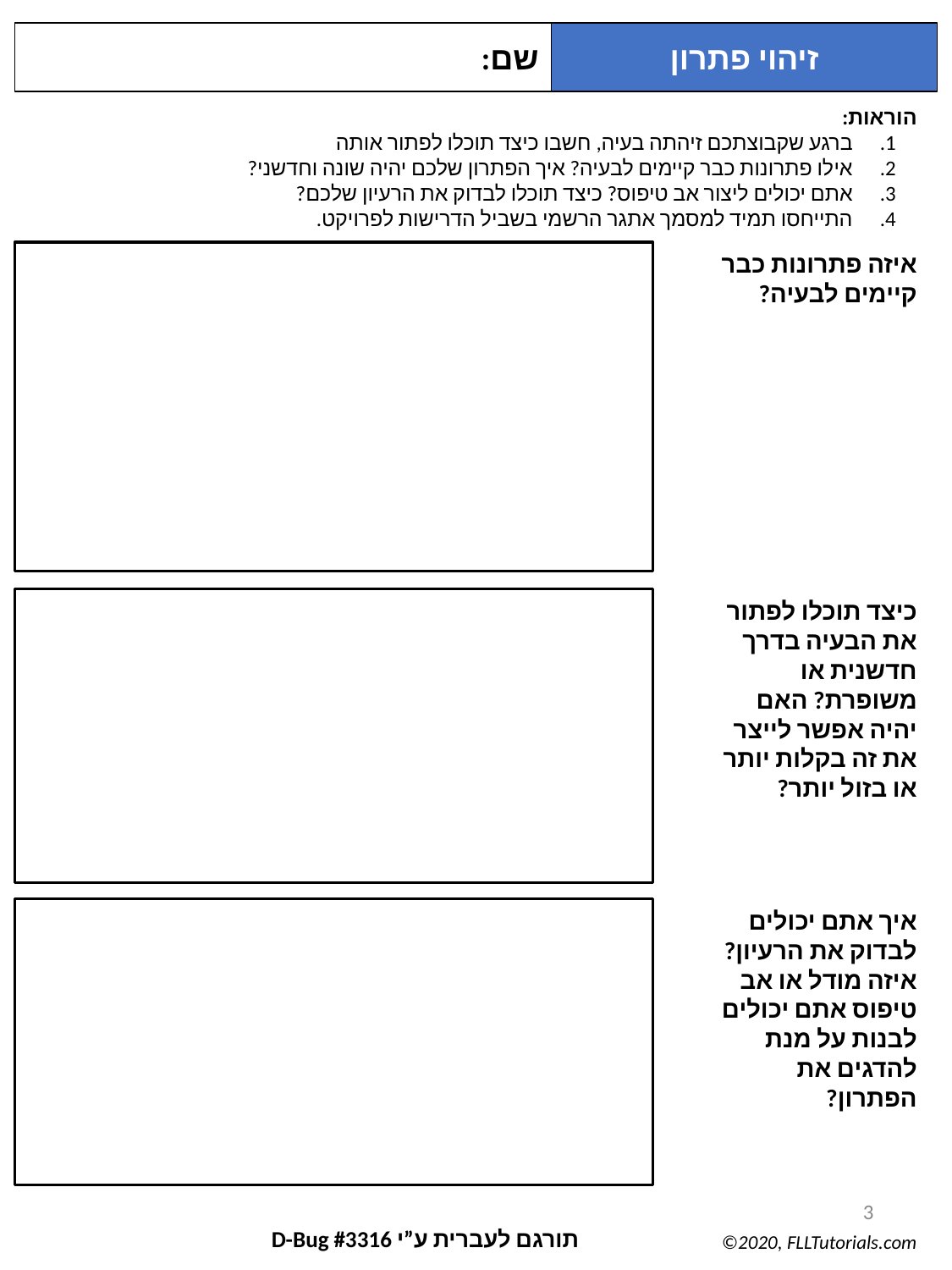

שם:
זיהוי פתרון
הוראות:
ברגע שקבוצתכם זיהתה בעיה, חשבו כיצד תוכלו לפתור אותה
אילו פתרונות כבר קיימים לבעיה? איך הפתרון שלכם יהיה שונה וחדשני?
אתם יכולים ליצור אב טיפוס? כיצד תוכלו לבדוק את הרעיון שלכם?
התייחסו תמיד למסמך אתגר הרשמי בשביל הדרישות לפרויקט.

איזה פתרונות כבר קיימים לבעיה?
כיצד תוכלו לפתור את הבעיה בדרך חדשנית או משופרת? האם יהיה אפשר לייצר את זה בקלות יותר או בזול יותר?

איך אתם יכולים לבדוק את הרעיון? איזה מודל או אב טיפוס אתם יכולים לבנות על מנת להדגים את הפתרון?

3
תורגם לעברית ע”י D-Bug #3316
©2020, FLLTutorials.com